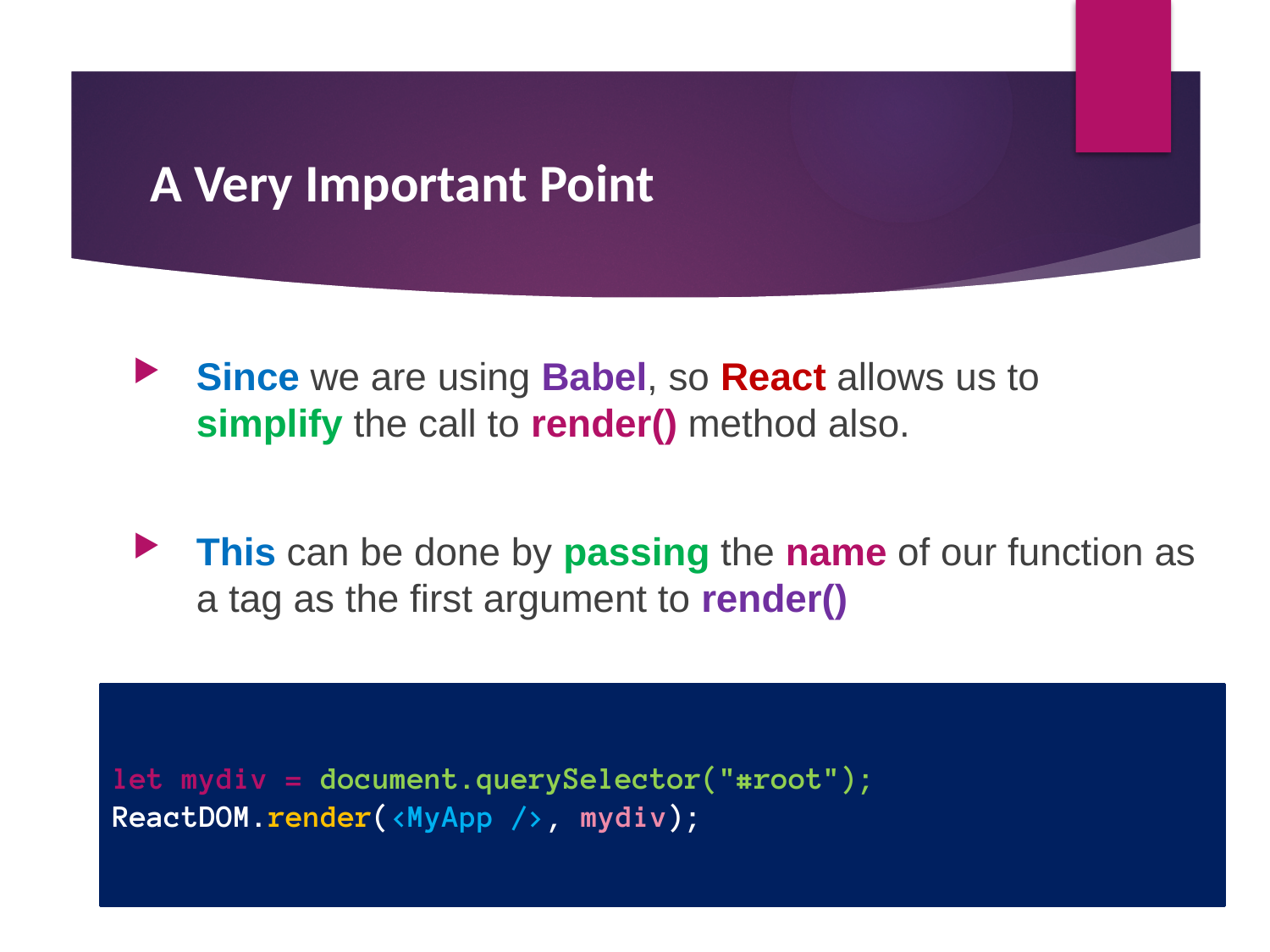

#

    A Very Important Point
Since we are using Babel, so React allows us to simplify the call to render() method also.

This can be done by passing the name of our function as a tag as the first argument to render()

let mydiv = document.querySelector("#root");
ReactDOM.render(<MyApp />, mydiv);